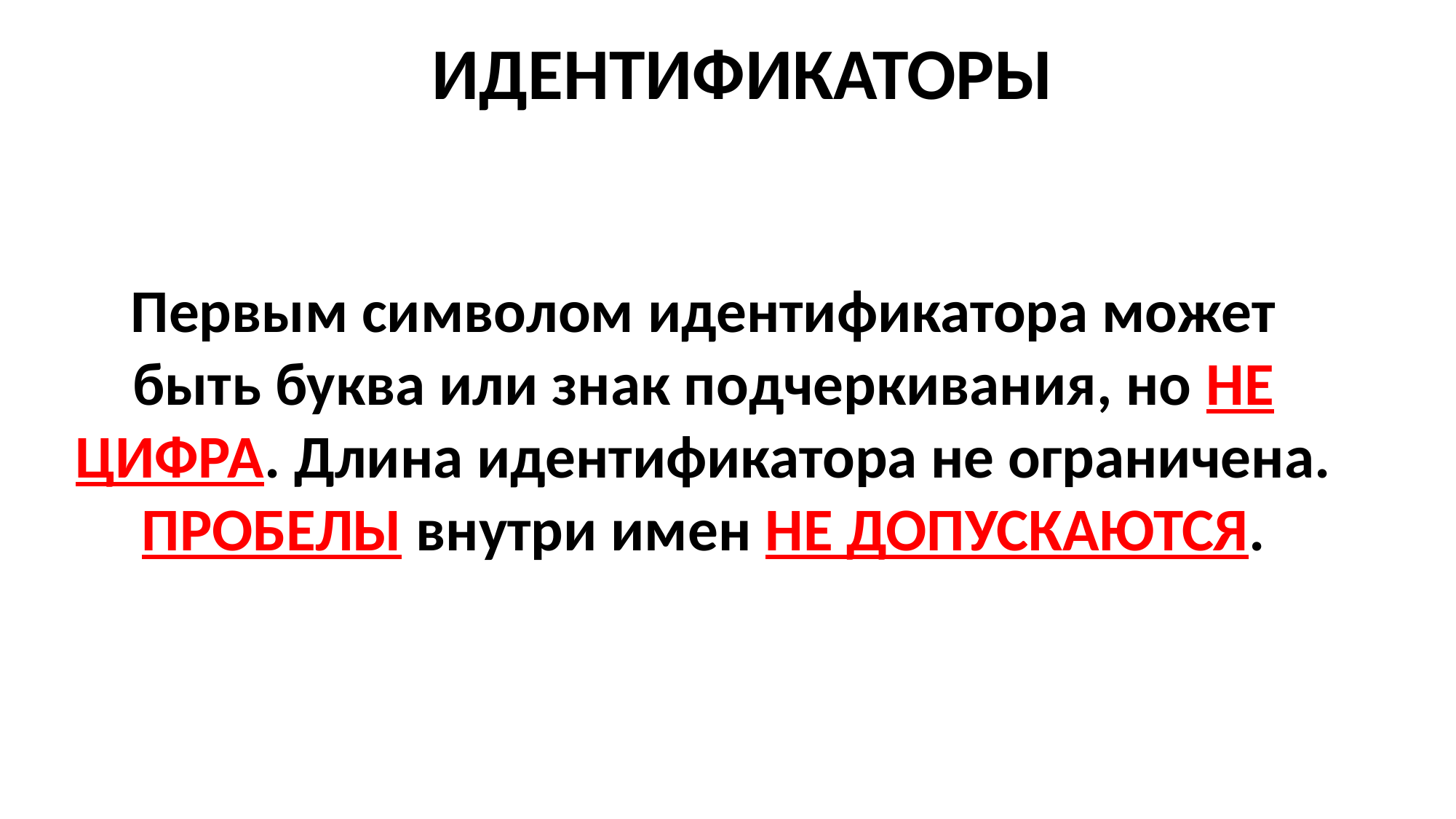

ИДЕНТИФИКАТОРЫ
Первым символом идентификатора может быть буква или знак подчеркивания, но НЕ ЦИФРА. Длина идентификатора не ограничена. ПРОБЕЛЫ внутри имен НЕ ДОПУСКАЮТСЯ.